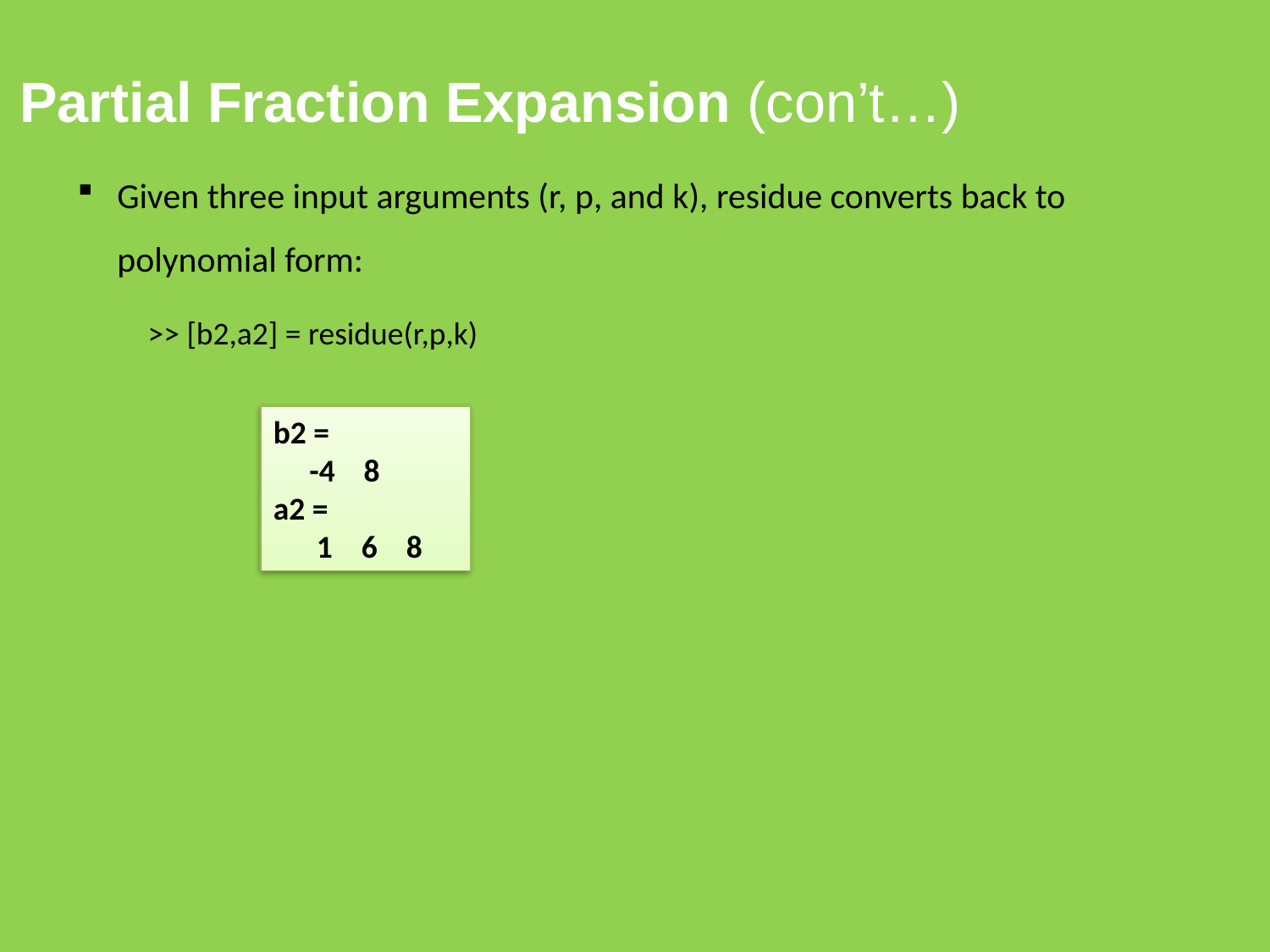

Partial Fraction Expansion (con’t…)
Given three input arguments (r, p, and k), residue converts back to polynomial form:
>> [b2,a2] = residue(r,p,k)
b2 =
     -4    8
a2 =
      1    6    8